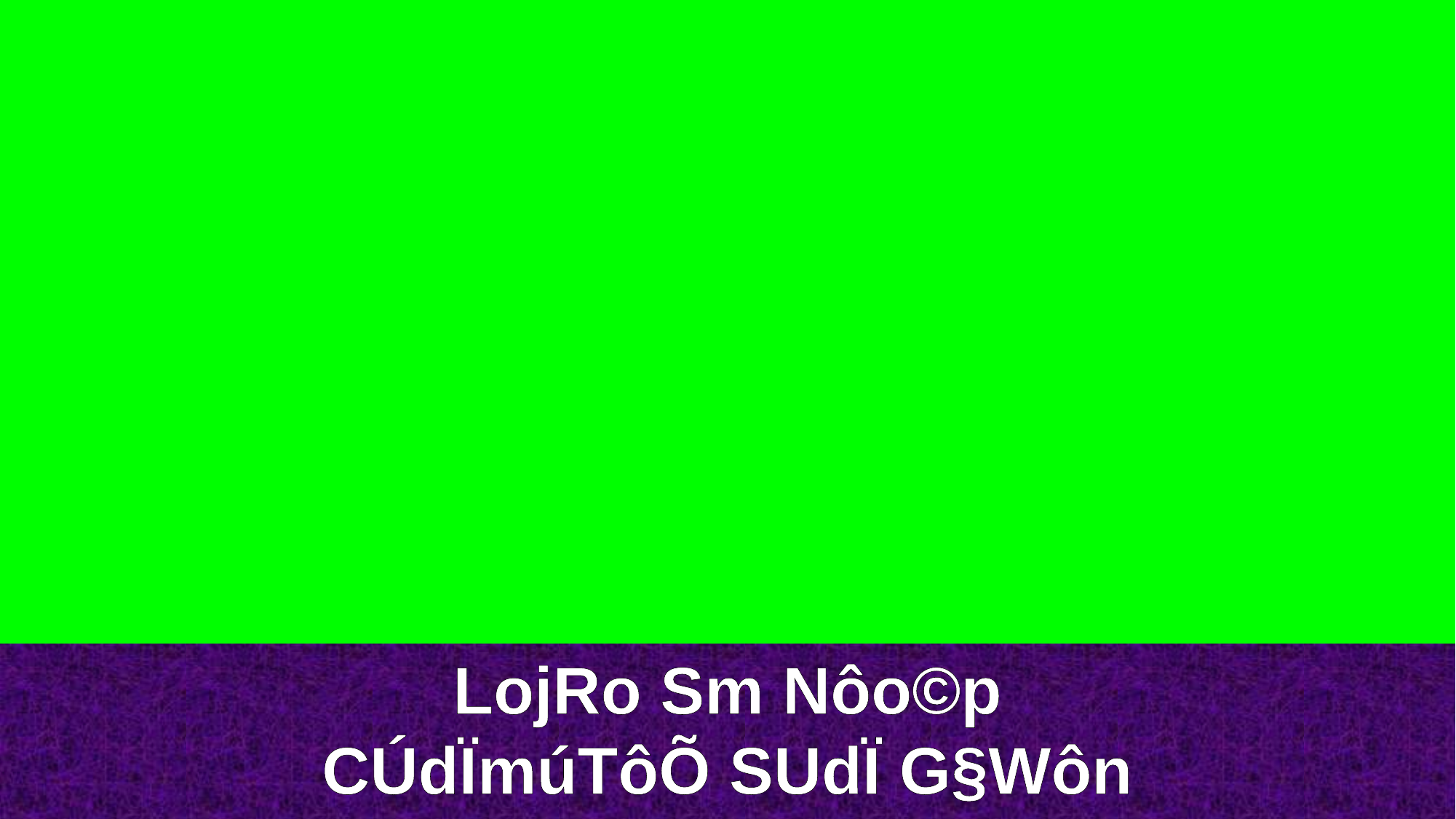

LojRo Sm Nôo©p CÚdÏmúTôÕ SUdÏ G§Wôn ¨tTYu Vôo